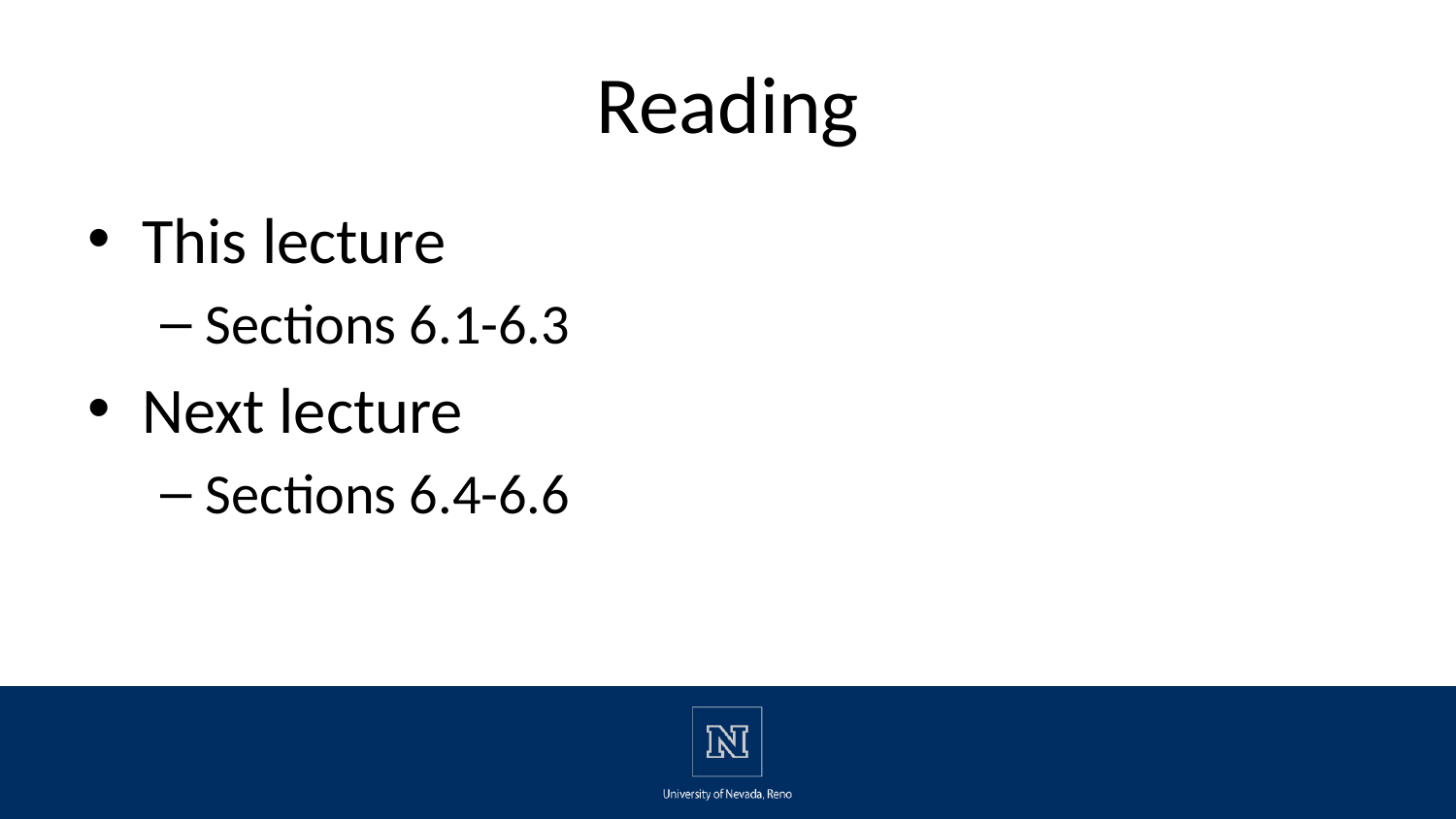

# Reading
This lecture
Sections 6.1-6.3
Next lecture
Sections 6.4-6.6